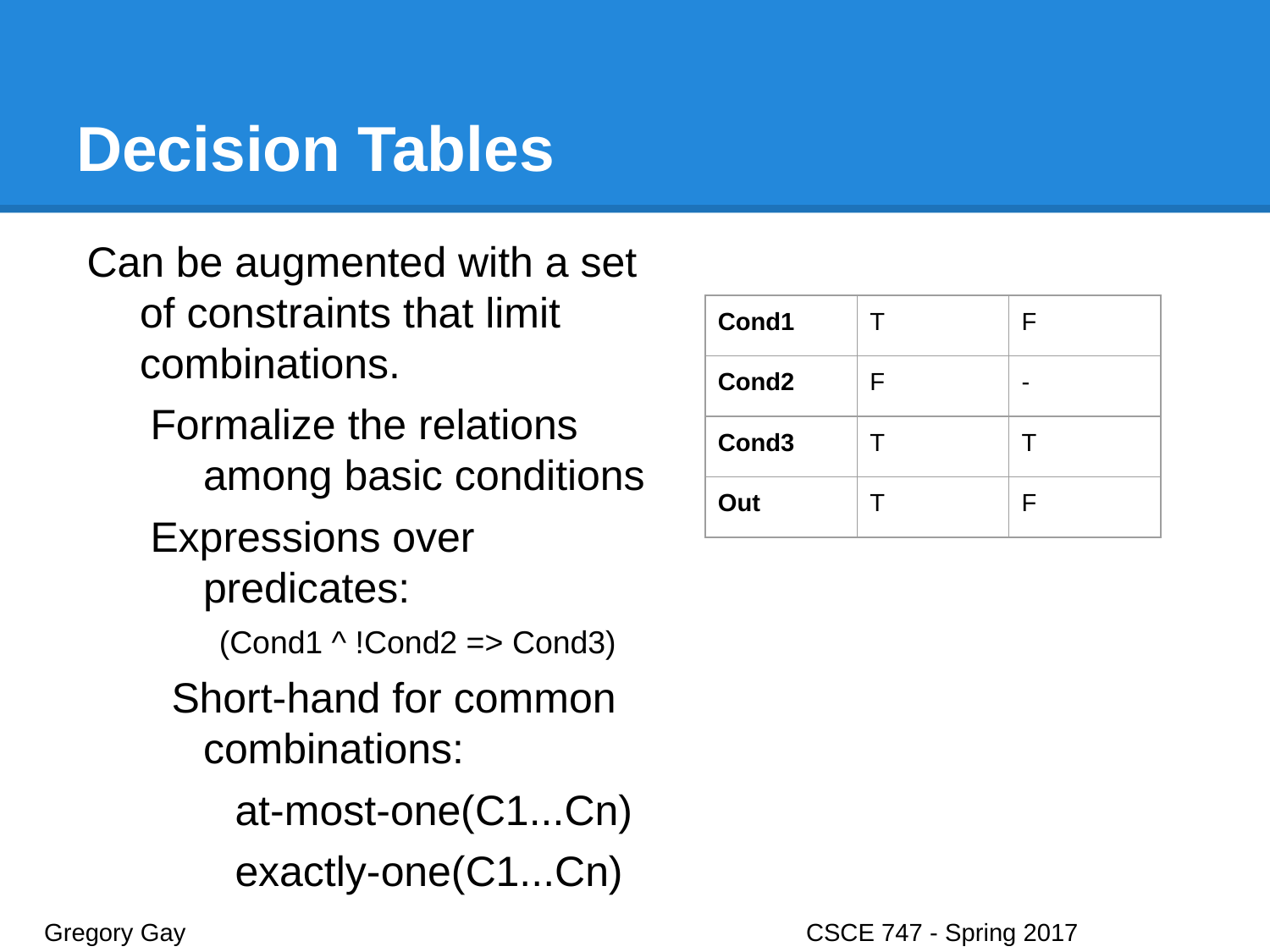

# Decision Tables
Can be augmented with a set of constraints that limit combinations.
Formalize the relations among basic conditions
Expressions over predicates:
(Cond1 ^ !Cond2 => Cond3)
Short-hand for common combinations:
at-most-one(C1...Cn)
exactly-one(C1...Cn)
| Cond1 | T | F |
| --- | --- | --- |
| Cond2 | F | - |
| Cond3 | T | T |
| Out | T | F |
Gregory Gay					CSCE 747 - Spring 2017							12